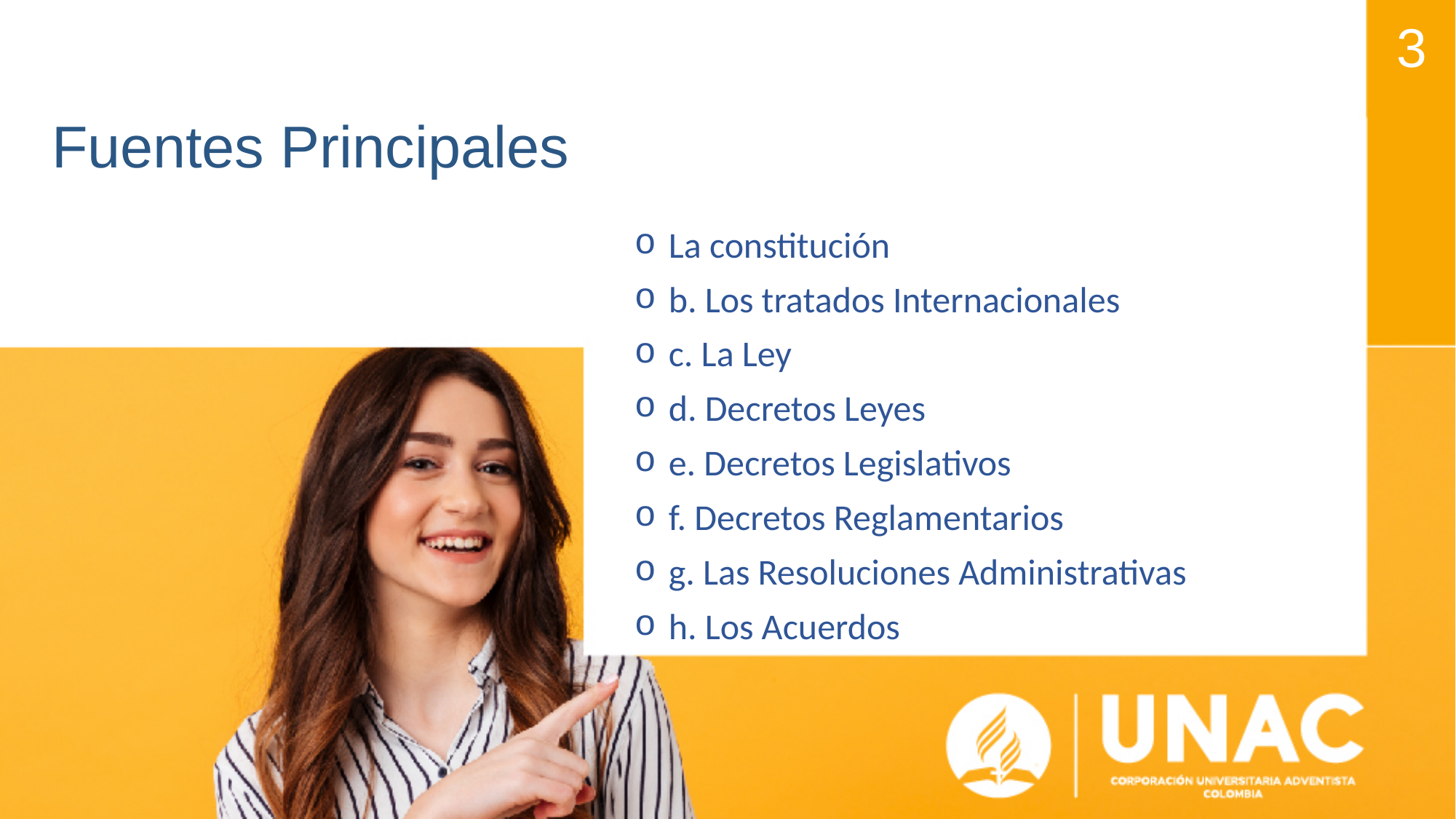

3

# Fuentes Principales

La constitución
b. Los tratados Internacionales
c. La Ley
d. Decretos Leyes
e. Decretos Legislativos
f. Decretos Reglamentarios
g. Las Resoluciones Administrativas
h. Los Acuerdos